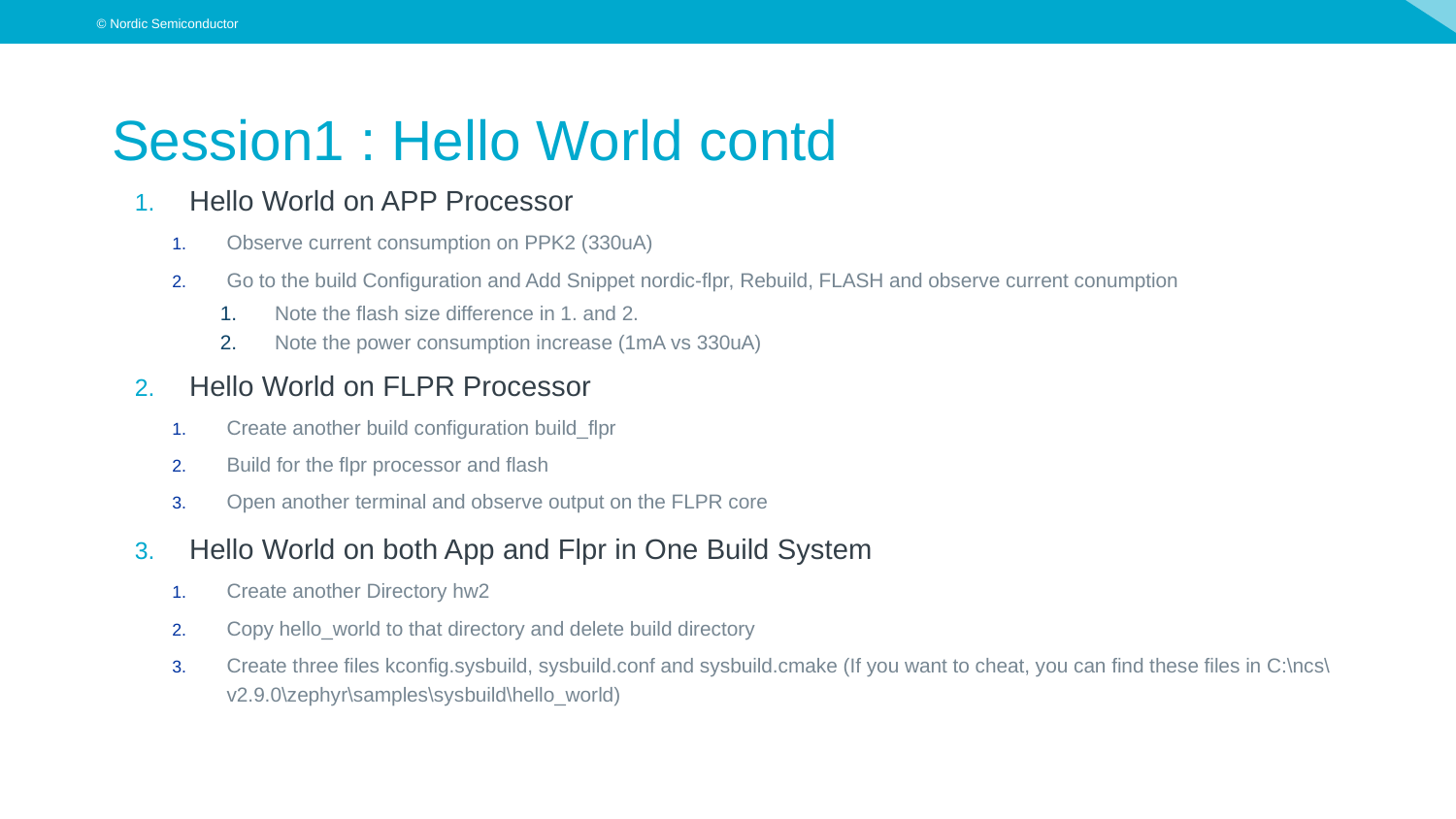

# Session1 : Hello World contd
Hello World on APP Processor
Observe current consumption on PPK2 (330uA)
Go to the build Configuration and Add Snippet nordic-flpr, Rebuild, FLASH and observe current conumption
Note the flash size difference in 1. and 2.
Note the power consumption increase (1mA vs 330uA)
Hello World on FLPR Processor
Create another build configuration build_flpr
Build for the flpr processor and flash
Open another terminal and observe output on the FLPR core
Hello World on both App and Flpr in One Build System
Create another Directory hw2
Copy hello_world to that directory and delete build directory
Create three files kconfig.sysbuild, sysbuild.conf and sysbuild.cmake (If you want to cheat, you can find these files in C:\ncs\v2.9.0\zephyr\samples\sysbuild\hello_world)